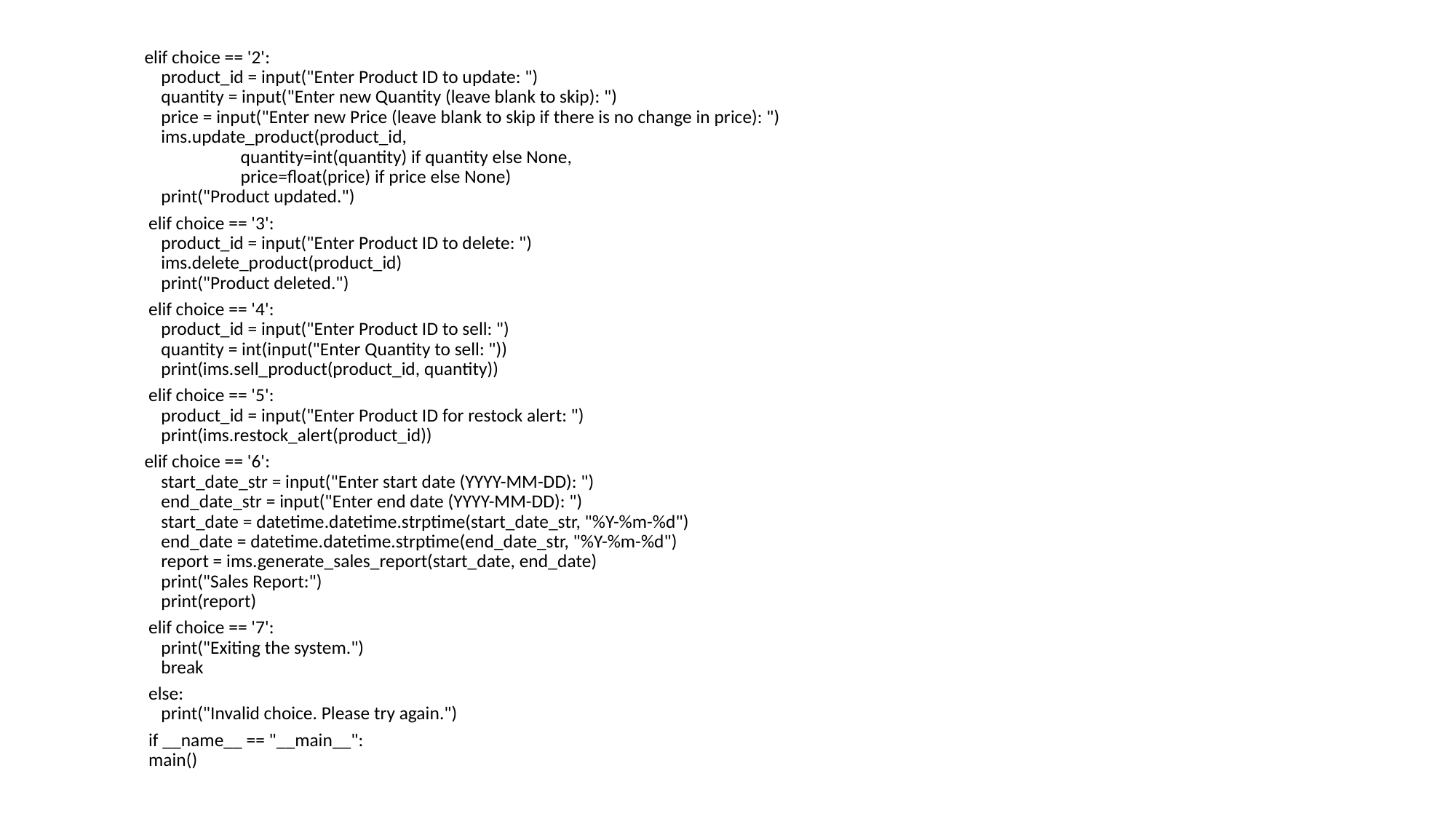

elif choice == '2':
            product_id = input("Enter Product ID to update: ")
            quantity = input("Enter new Quantity (leave blank to skip): ")
            price = input("Enter new Price (leave blank to skip if there is no change in price): ")
            ims.update_product(product_id, 
                               quantity=int(quantity) if quantity else None, 
                               price=float(price) if price else None)
            print("Product updated.")
         elif choice == '3':
            product_id = input("Enter Product ID to delete: ")
            ims.delete_product(product_id)
            print("Product deleted.")
         elif choice == '4':
            product_id = input("Enter Product ID to sell: ")
            quantity = int(input("Enter Quantity to sell: "))
            print(ims.sell_product(product_id, quantity))
         elif choice == '5':
            product_id = input("Enter Product ID for restock alert: ")
            print(ims.restock_alert(product_id))
        elif choice == '6':
            start_date_str = input("Enter start date (YYYY-MM-DD): ")
            end_date_str = input("Enter end date (YYYY-MM-DD): ")
            start_date = datetime.datetime.strptime(start_date_str, "%Y-%m-%d")
            end_date = datetime.datetime.strptime(end_date_str, "%Y-%m-%d")
            report = ims.generate_sales_report(start_date, end_date)
            print("Sales Report:")
            print(report)
         elif choice == '7':
            print("Exiting the system.")
            break
         else:
            print("Invalid choice. Please try again.")
         if __name__ == "__main__":
         main()